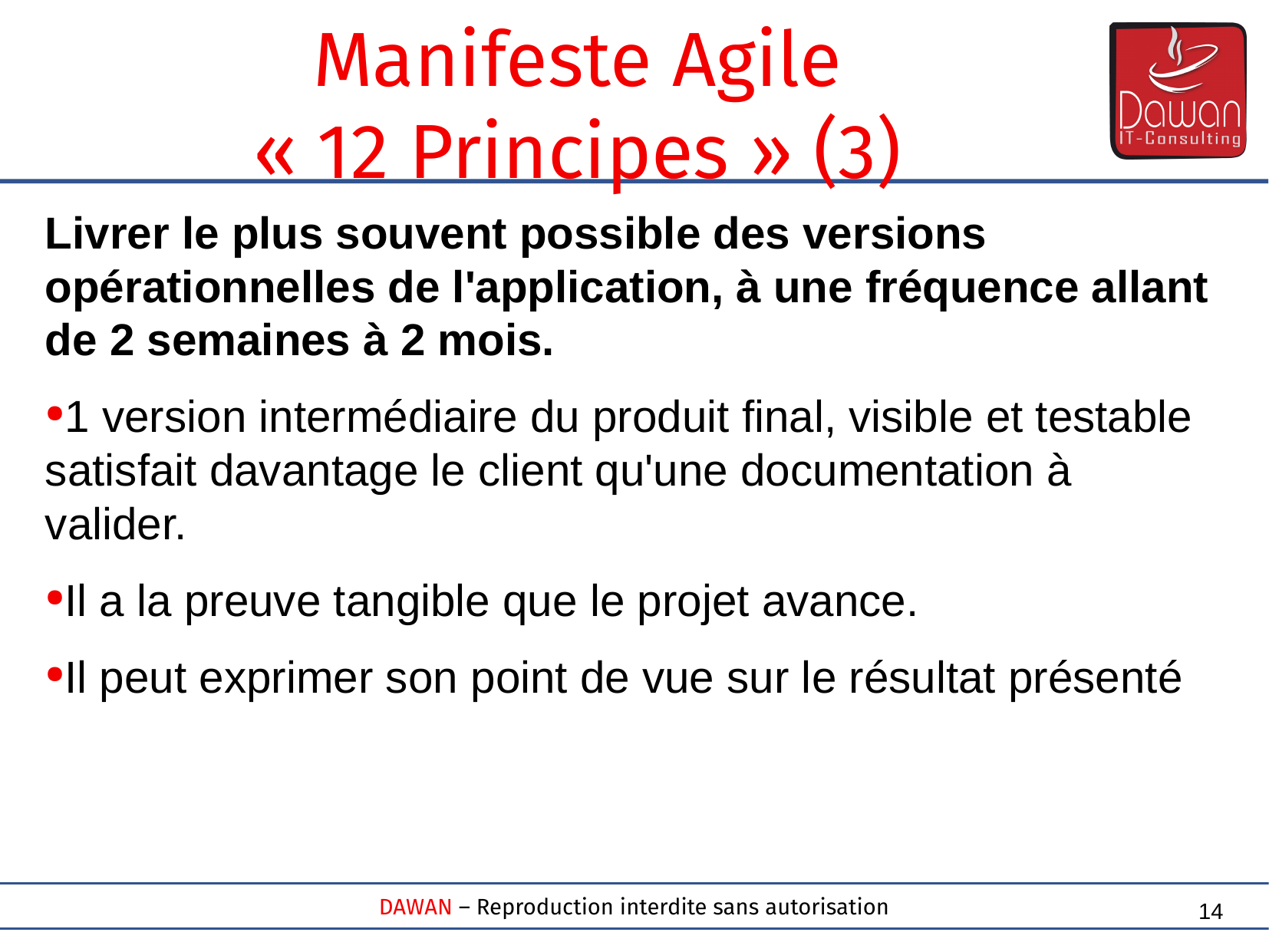

Livrer le plus souvent possible des versions opérationnelles de l'application, à une fréquence allant de 2 semaines à 2 mois.
1 version intermédiaire du produit final, visible et testable satisfait davantage le client qu'une documentation à valider.
Il a la preuve tangible que le projet avance.
Il peut exprimer son point de vue sur le résultat présenté
Manifeste Agile
« 12 Principes » (3)
14